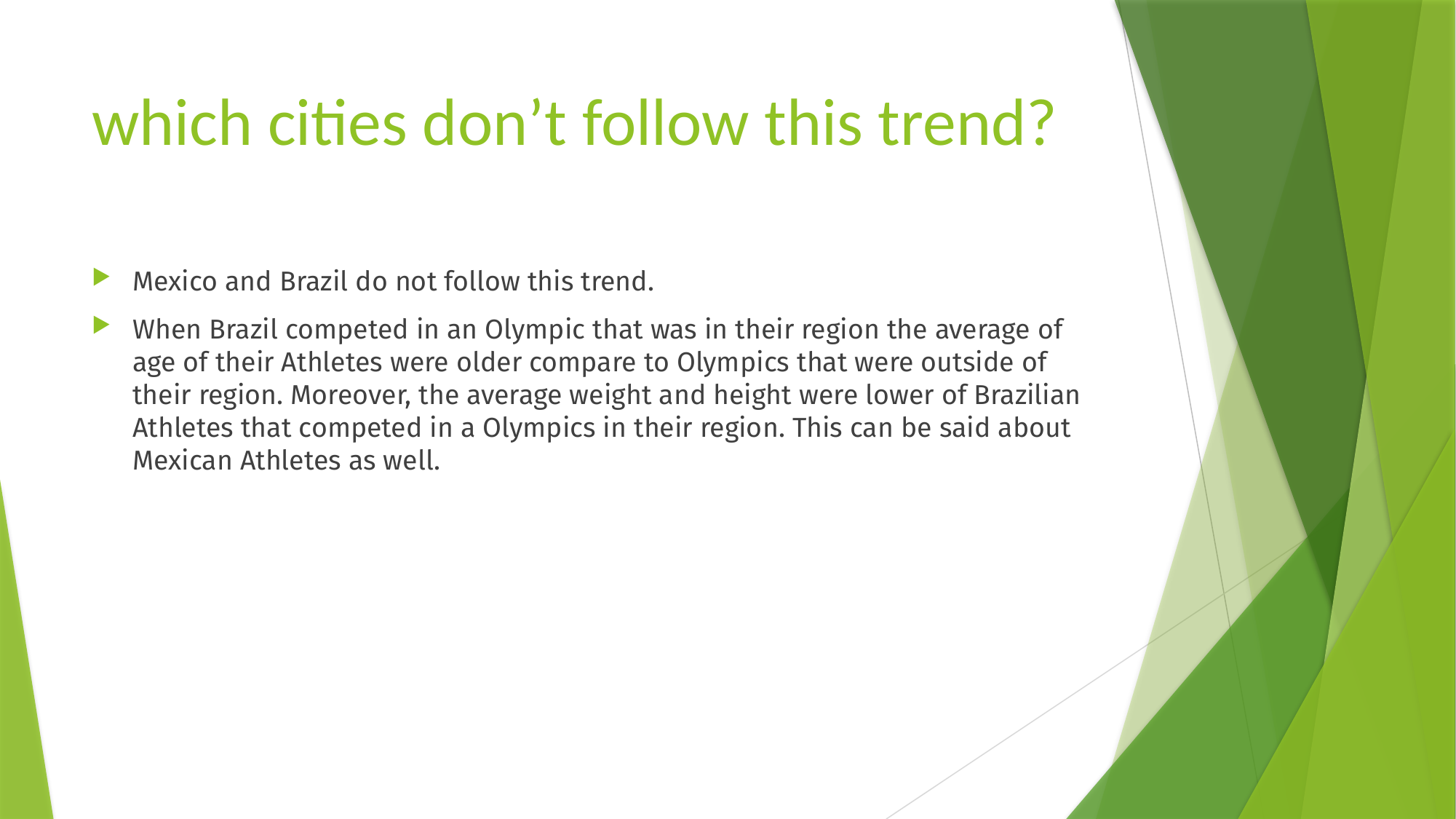

# which cities don’t follow this trend?
Mexico and Brazil do not follow this trend.
When Brazil competed in an Olympic that was in their region the average of age of their Athletes were older compare to Olympics that were outside of their region. Moreover, the average weight and height were lower of Brazilian Athletes that competed in a Olympics in their region. This can be said about Mexican Athletes as well.